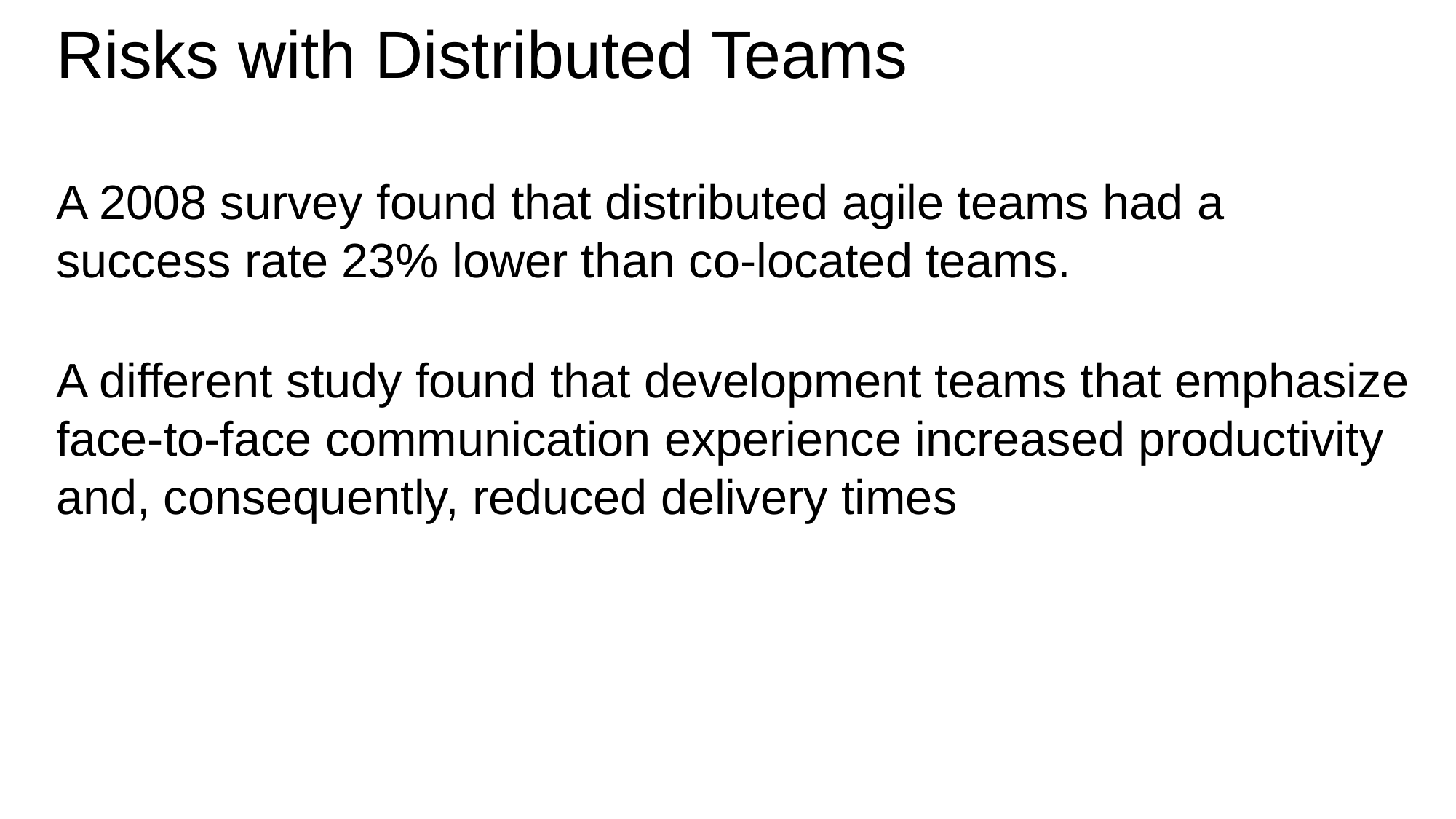

# Risks with Distributed Teams
A 2008 survey found that distributed agile teams had a success rate 23% lower than co-located teams.

A different study found that development teams that emphasize face-to-face communication experience increased productivity and, consequently, reduced delivery times